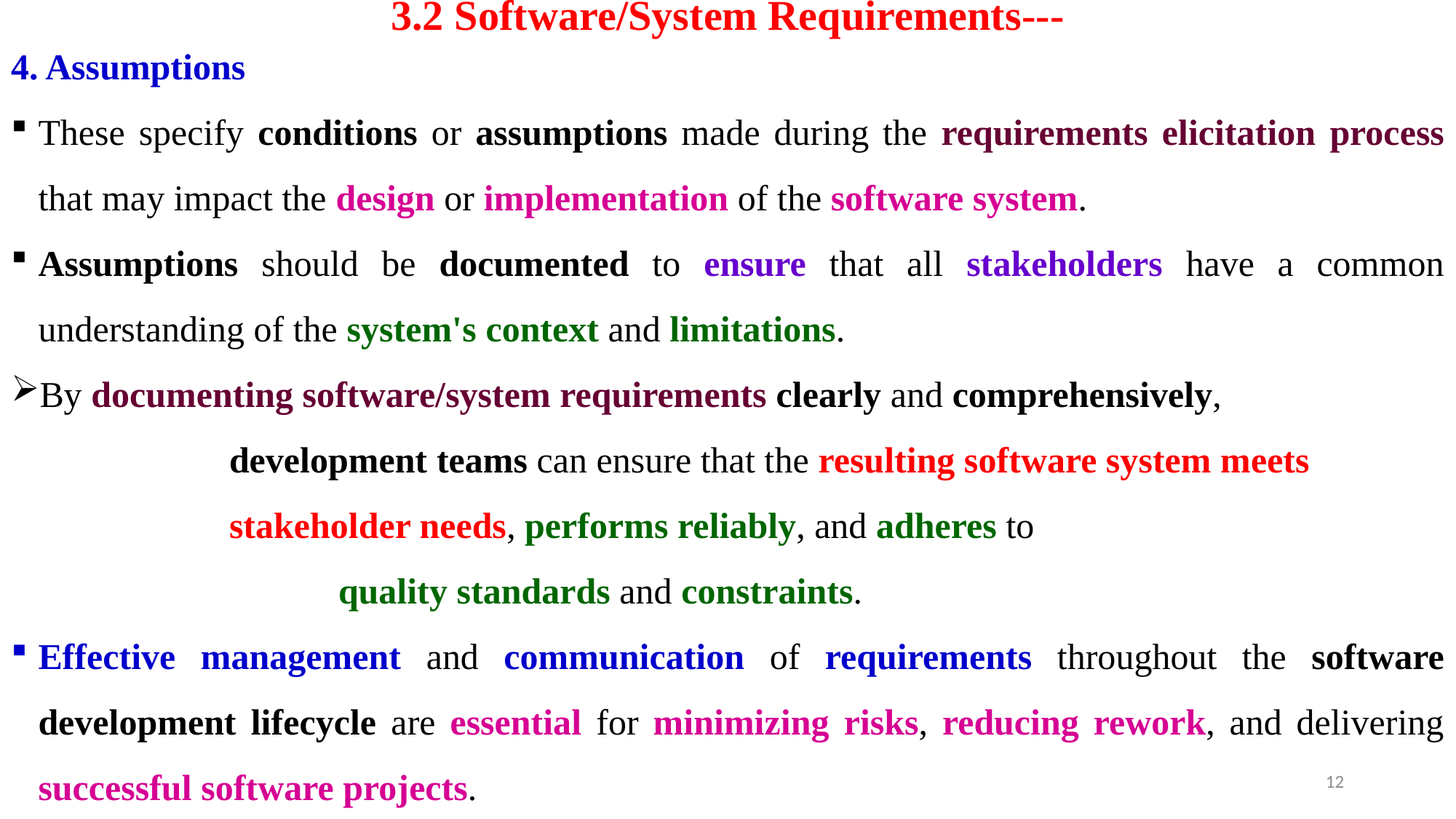

# 3.2 Software/System Requirements---
4. Assumptions
These specify conditions or assumptions made during the requirements elicitation process that may impact the design or implementation of the software system.
Assumptions should be documented to ensure that all stakeholders have a common understanding of the system's context and limitations.
By documenting software/system requirements clearly and comprehensively,
		development teams can ensure that the resulting software system meets
		stakeholder needs, performs reliably, and adheres to
			quality standards and constraints.
Effective management and communication of requirements throughout the software development lifecycle are essential for minimizing risks, reducing rework, and delivering successful software projects.

12